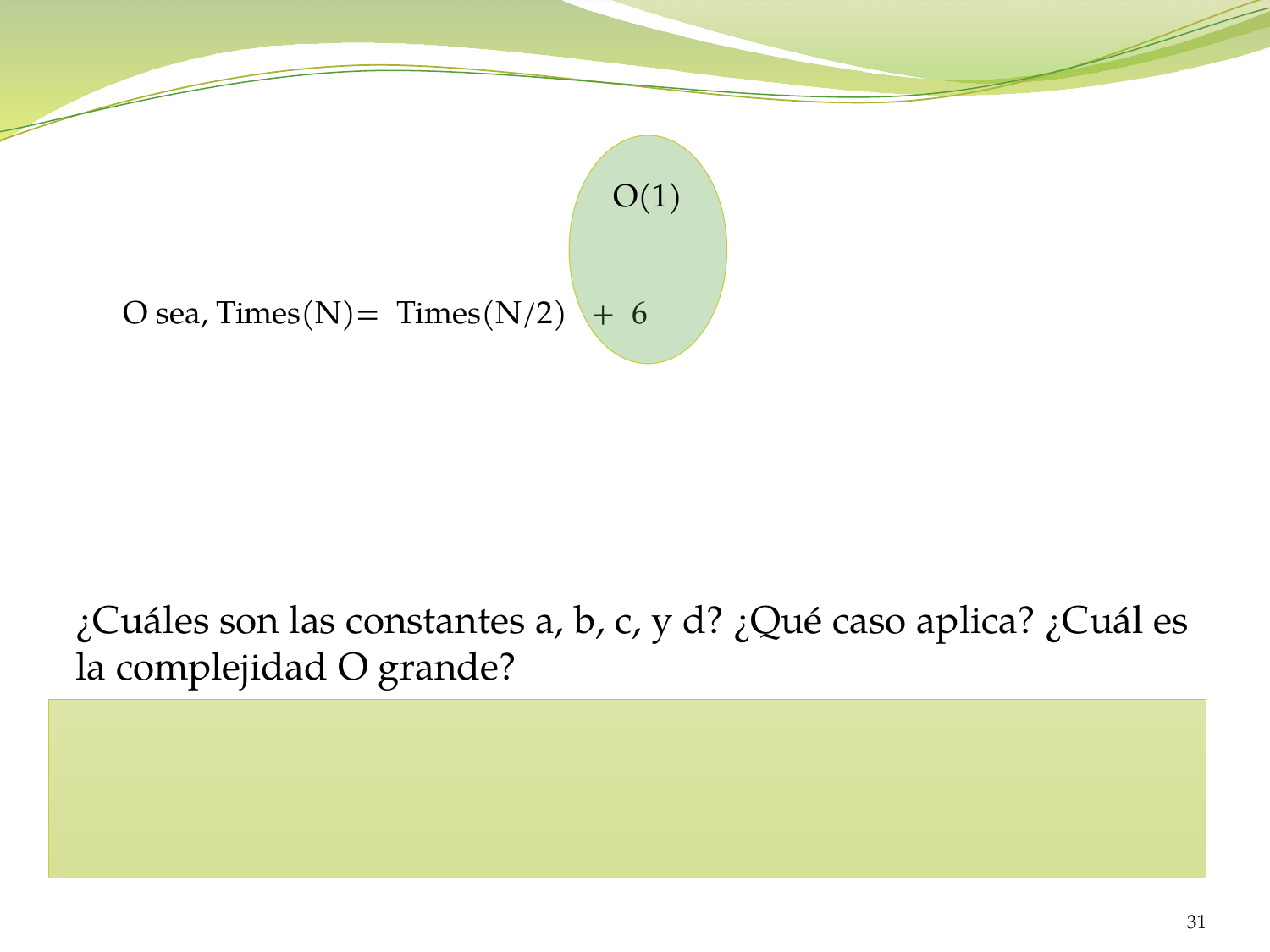

#
O(1)

¿Cuáles son las constantes a, b, c, y d? ¿Qué caso aplica? ¿Cuál es la complejidad O grande?
Rta: a= 1 (parte recursiva son invocaciones excluyentes), b= 2 (divido por la mitad),  c (no cuenta) y d = 0 (no depende de N afuera de la recursión)
O sea, Times(N)=  Times(N/2)   +  6

31